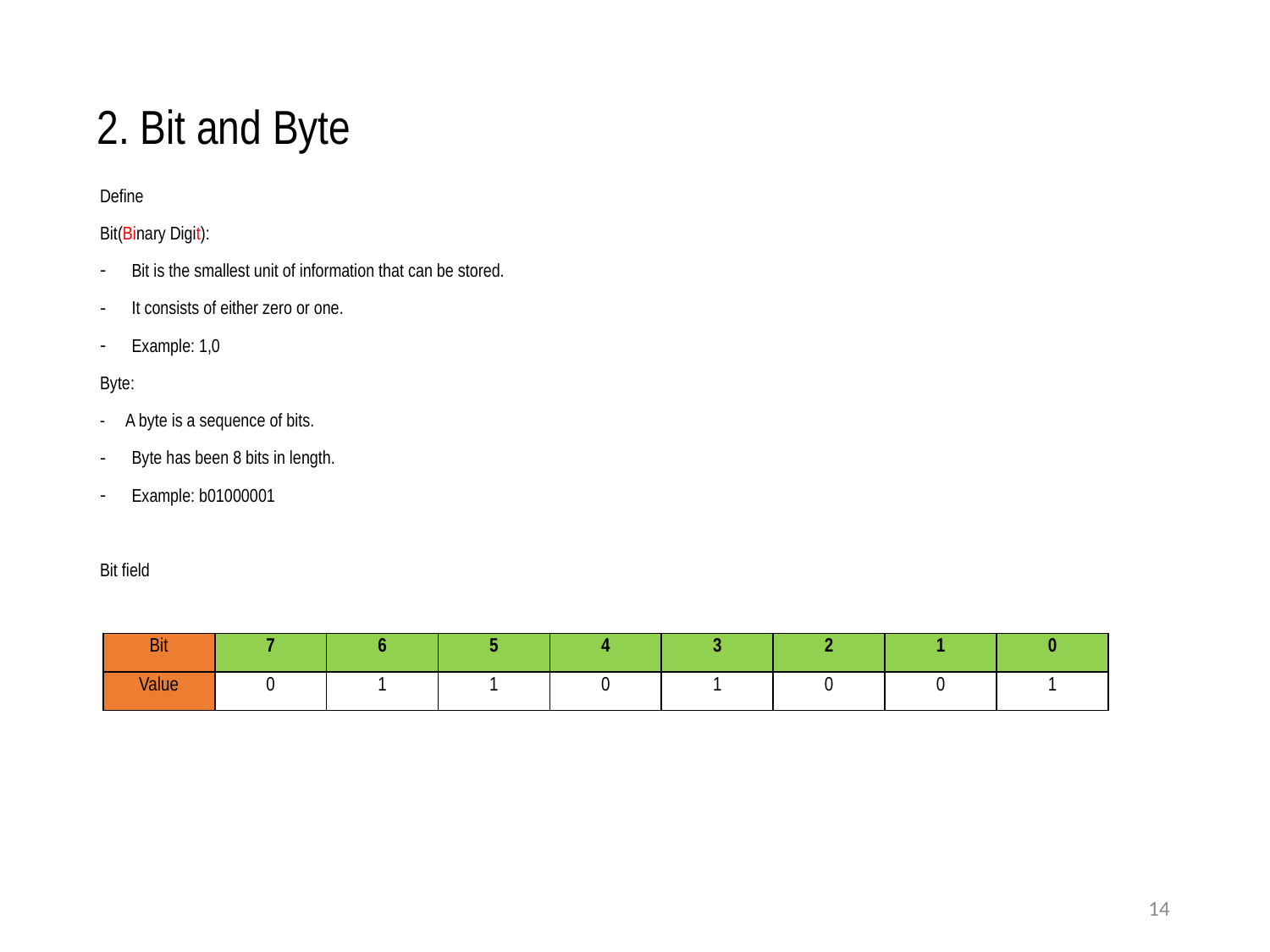

2. Bit and Byte
Define
Bit(Binary Digit):
Bit is the smallest unit of information that can be stored.
It consists of either zero or one.
Example: 1,0
Byte:
-     A byte is a sequence of bits.
Byte has been 8 bits in length.
Example: b01000001

Bit field

| Bit | 7 | 6 | 5 | 4 | 3 | 2 | 1 | 0 |
| --- | --- | --- | --- | --- | --- | --- | --- | --- |
| Value | 0 | 1 | 1 | 0 | 1 | 0 | 0 | 1 |
14